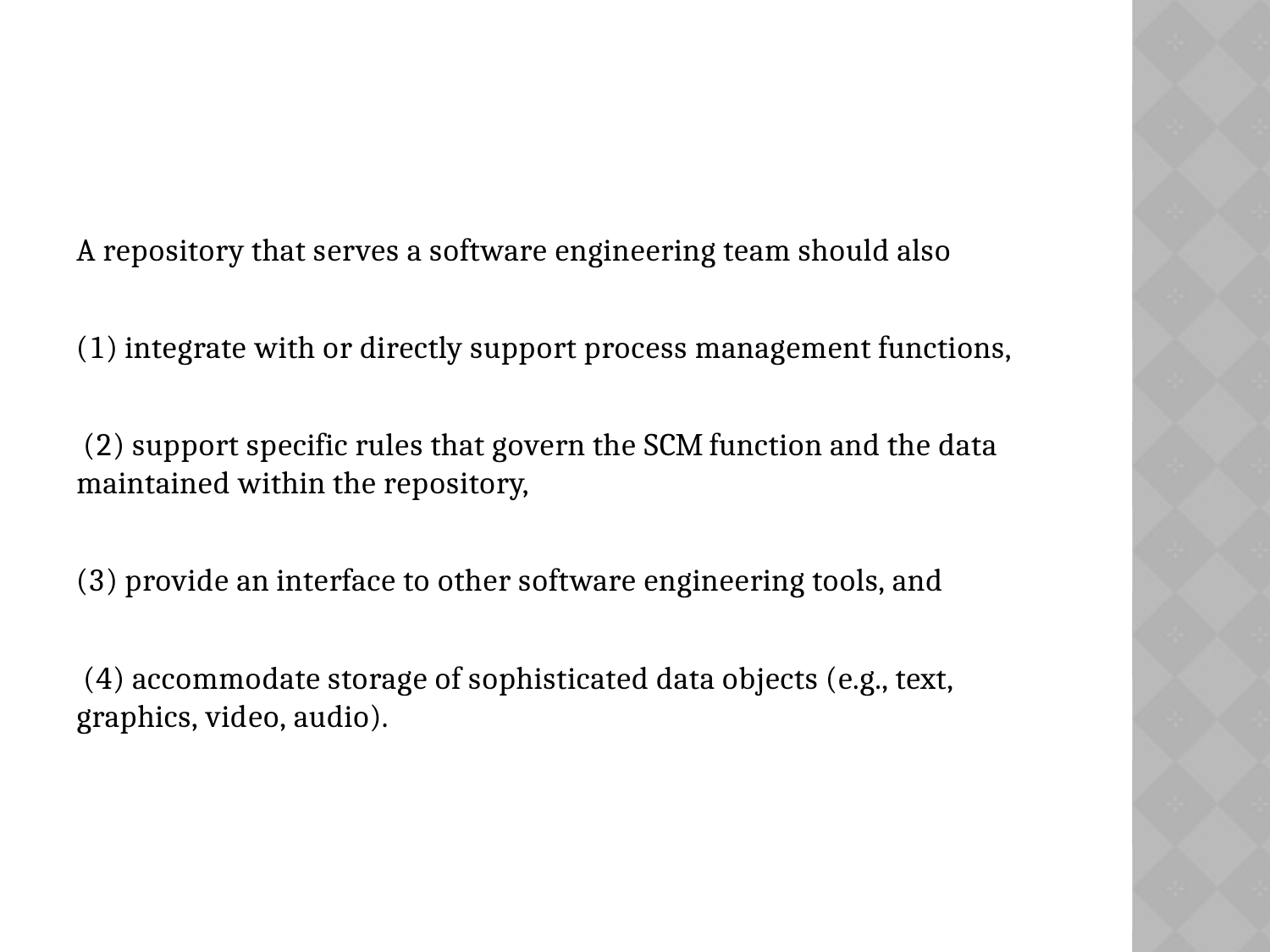

A repository that serves a software engineering team should also

(1) integrate with or directly support process management functions,

 (2) support specific rules that govern the SCM function and the data maintained within the repository,

(3) provide an interface to other software engineering tools, and

 (4) accommodate storage of sophisticated data objects (e.g., text, graphics, video, audio).